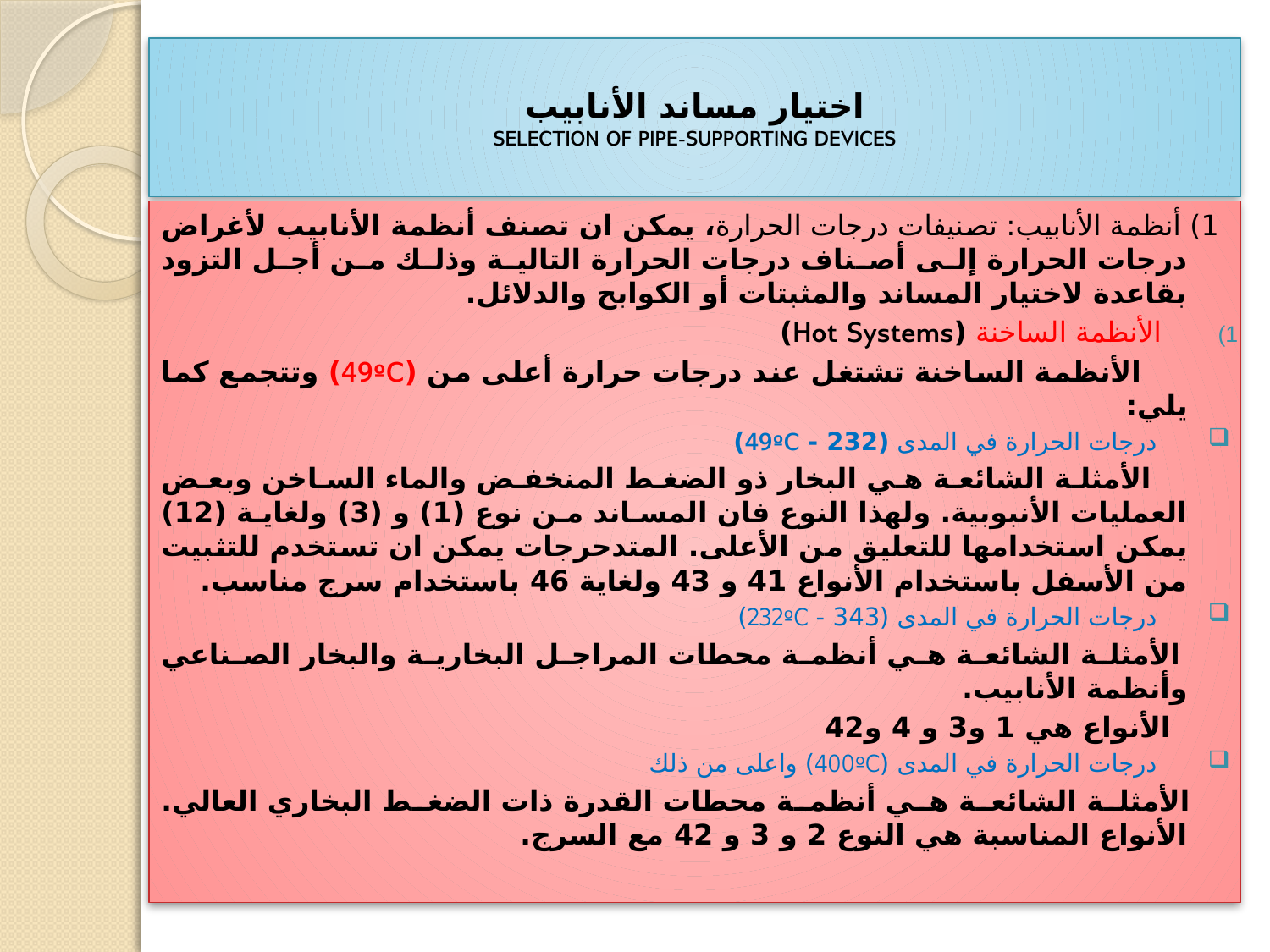

# اختيار مساند الأنابيب SELECTION OF PIPE-SUPPORTING DEVICES
1) أنظمة الأنابيب: تصنيفات درجات الحرارة، يمكن ان تصنف أنظمة الأنابيب لأغراض درجات الحرارة إلى أصناف درجات الحرارة التالية وذلك من أجل التزود بقاعدة لاختيار المساند والمثبتات أو الكوابح والدلائل.
الأنظمة الساخنة (Hot Systems)
        الأنظمة الساخنة تشتغل عند درجات حرارة أعلى من (49ºC) وتتجمع كما يلي:
درجات الحرارة في المدى (232 - 49ºC)
       الأمثلة الشائعة هي البخار ذو الضغط المنخفض والماء الساخن وبعض العمليات الأنبوبية. ولهذا النوع فان المساند من نوع (1) و (3) ولغاية (12) يمكن استخدامها للتعليق من الأعلى. المتدحرجات يمكن ان تستخدم للتثبيت من الأسفل باستخدام الأنواع 41 و 43 ولغاية 46 باستخدام سرج مناسب.
درجات الحرارة في المدى (343 - 232ºC)
    الأمثلة الشائعة هي أنظمة محطات المراجل البخارية والبخار الصناعي وأنظمة الأنابيب.
     الأنواع هي 1 و3 و 4 و42
درجات الحرارة في المدى (400ºC) واعلى من ذلك
   الأمثلة الشائعة هي أنظمة محطات القدرة ذات الضغط البخاري العالي. الأنواع المناسبة هي النوع 2 و 3 و 42 مع السرج.